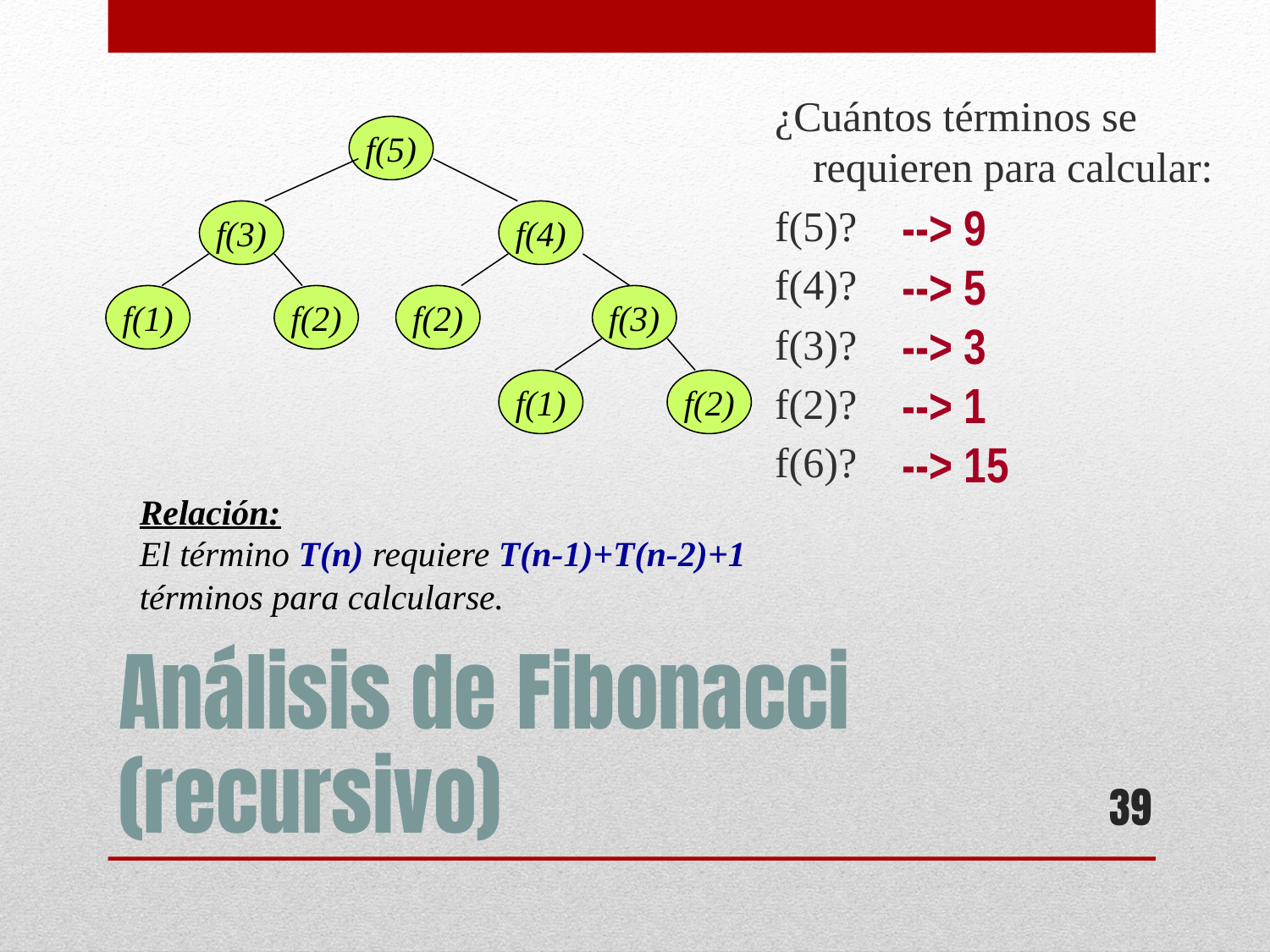

¿Cuántos términos se requieren para calcular:
f(5)?
f(4)?
f(3)?
f(2)?
f(6)?

f(5)

f(3)
f(4)

f(1)
f(2)
f(2)
f(3)

f(1)
f(2)
--> 9
--> 5
--> 3
--> 1
--> 15
Relación:
El término T(n) requiere T(n-1)+T(n-2)+1 términos para calcularse.
# Análisis de Fibonacci (recursivo)
39